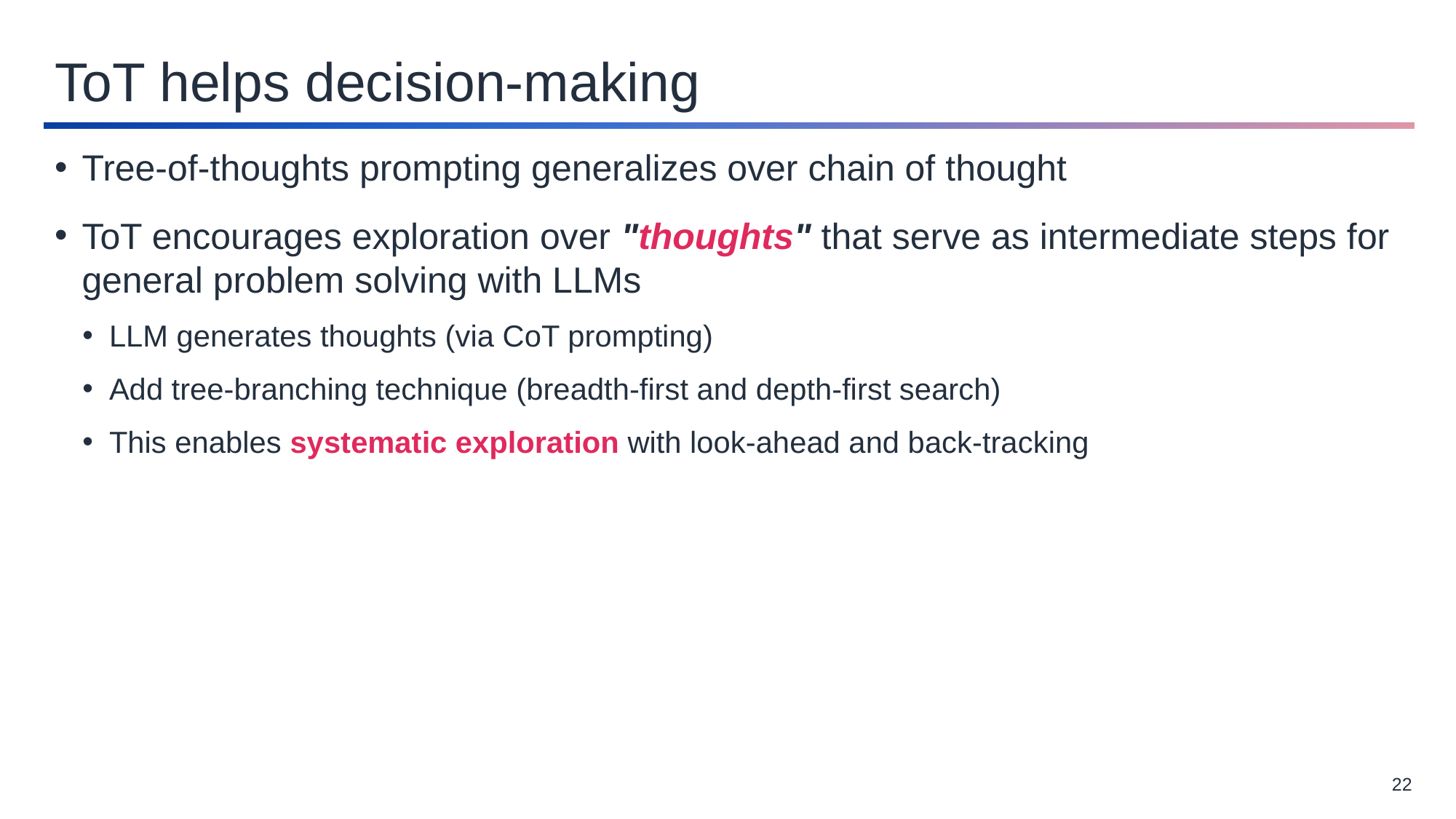

ToT helps decision-making
Tree-of-thoughts prompting generalizes over chain of thought
ToT encourages exploration over "thoughts" that serve as intermediate steps for general problem solving with LLMs
LLM generates thoughts (via CoT prompting)
Add tree-branching technique (breadth-first and depth-first search)
This enables systematic exploration with look-ahead and back-tracking

22